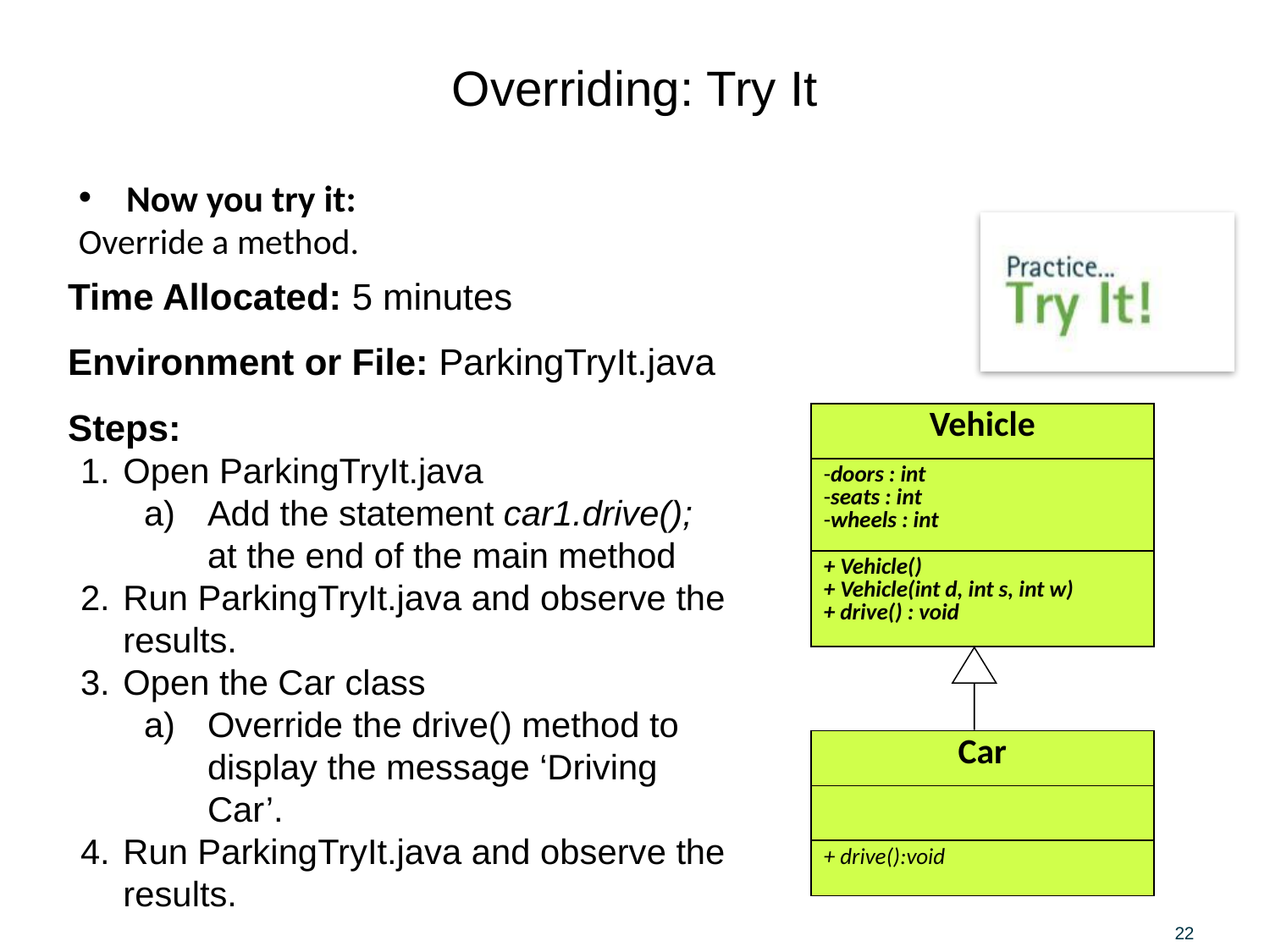

# Overriding: Try It
Now you try it:
Override a method.
Time Allocated: 5 minutes
Environment or File: ParkingTryIt.java
Steps:
Open ParkingTryIt.java
Add the statement car1.drive();  at the end of the main method
Run ParkingTryIt.java and observe the results.
Open the Car class
Override the drive() method to display the message ‘Driving Car’.
Run ParkingTryIt.java and observe the results.
| Vehicle |
| --- |
| doors : int seats : int wheels : int |
| + Vehicle() + Vehicle(int d, int s, int w) + drive() : void |

| Car |
| --- |
|  |
| + drive():void |
22